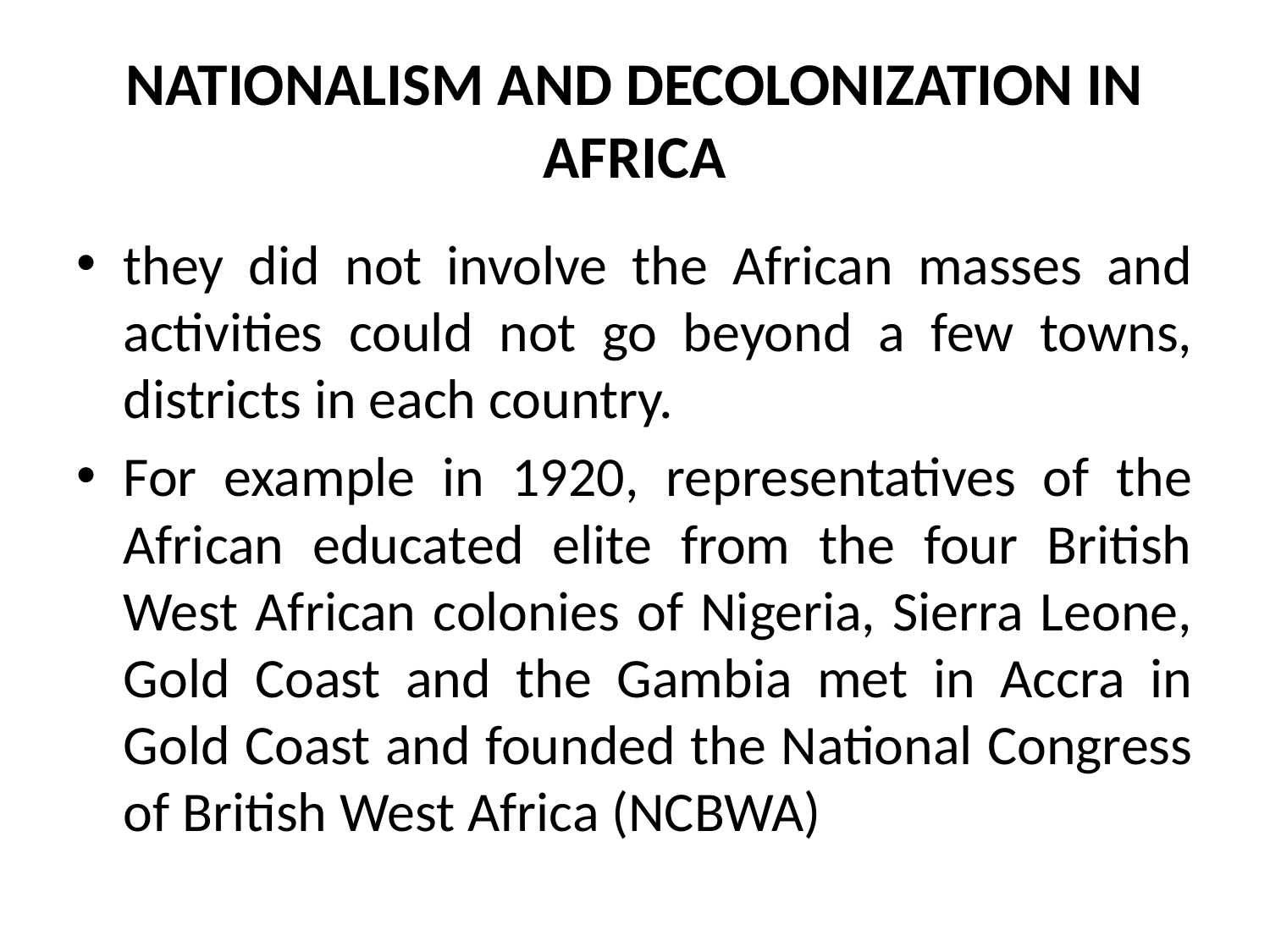

# NATIONALISM AND DECOLONIZATION IN AFRICA
they did not involve the African masses and activities could not go beyond a few towns, districts in each country.
For example in 1920, representatives of the African educated elite from the four British West African colonies of Nigeria, Sierra Leone, Gold Coast and the Gambia met in Accra in Gold Coast and founded the National Congress of British West Africa (NCBWA)